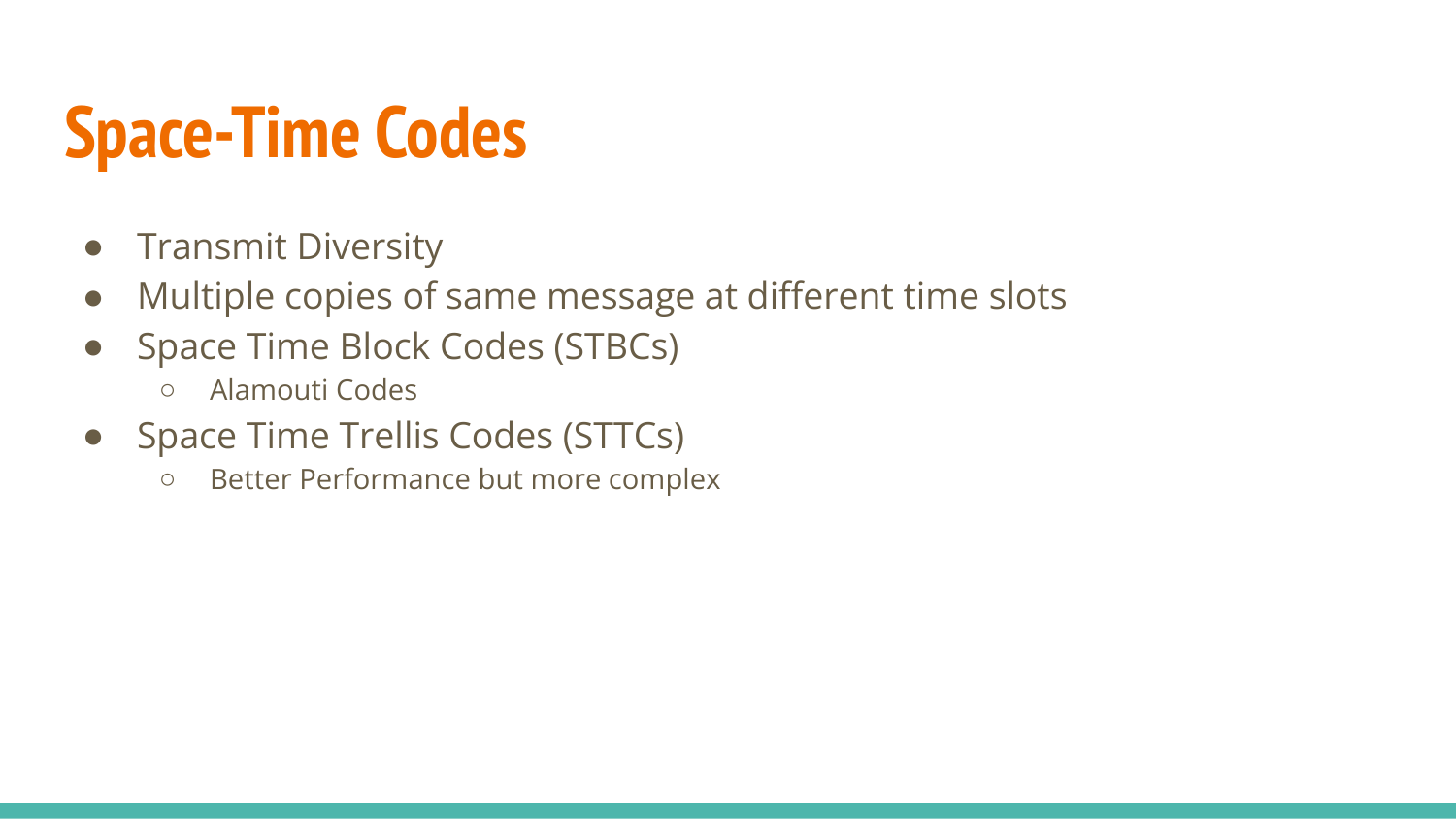

# Space-Time Codes
Transmit Diversity
Multiple copies of same message at different time slots
Space Time Block Codes (STBCs)
Alamouti Codes
Space Time Trellis Codes (STTCs)
Better Performance but more complex